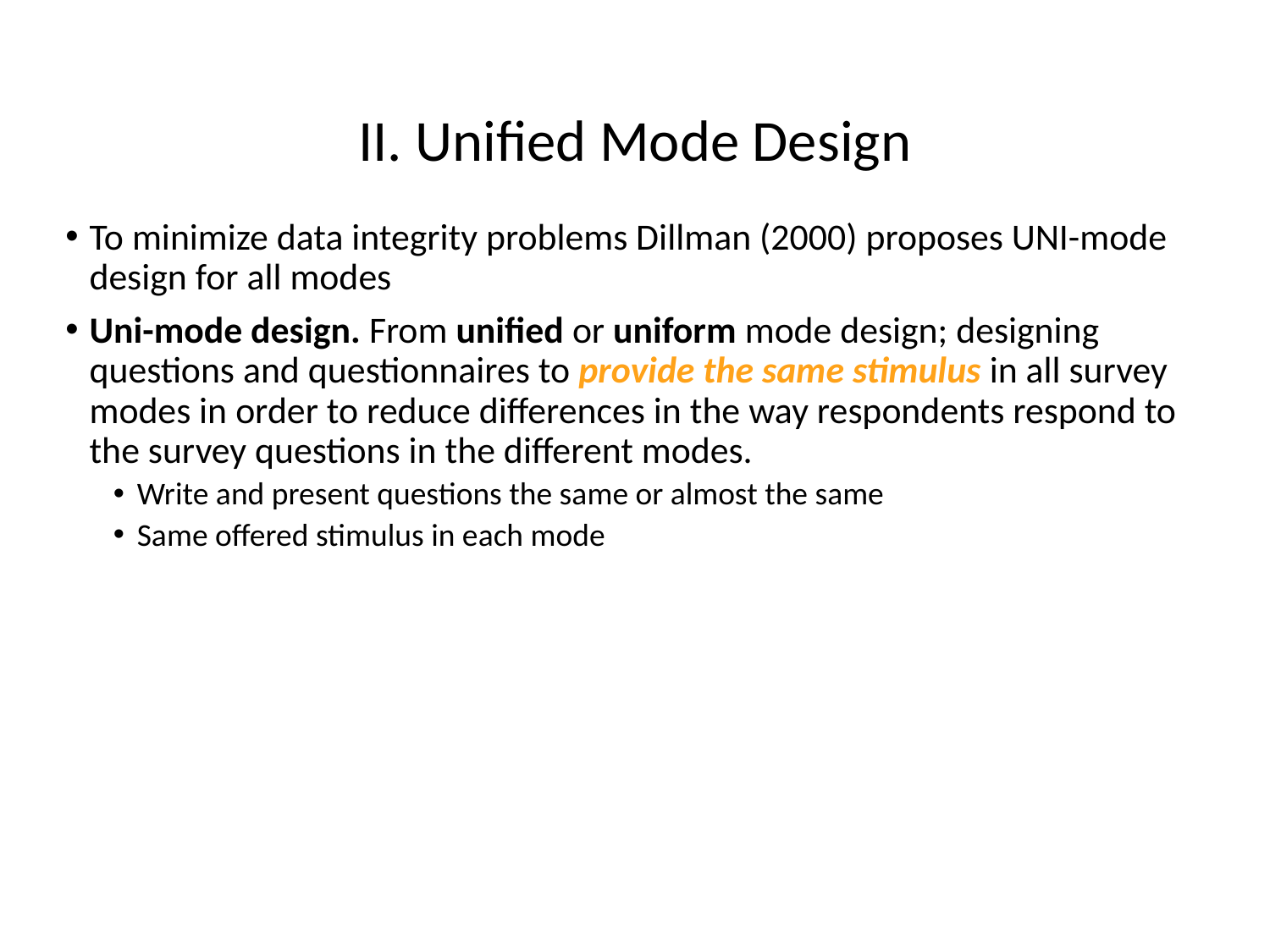

# II. Unified Mode Design
To minimize data integrity problems Dillman (2000) proposes UNI-mode design for all modes
Uni-mode design. From unified or uniform mode design; designing questions and questionnaires to provide the same stimulus in all survey modes in order to reduce differences in the way respondents respond to the survey questions in the different modes.
Write and present questions the same or almost the same
Same offered stimulus in each mode